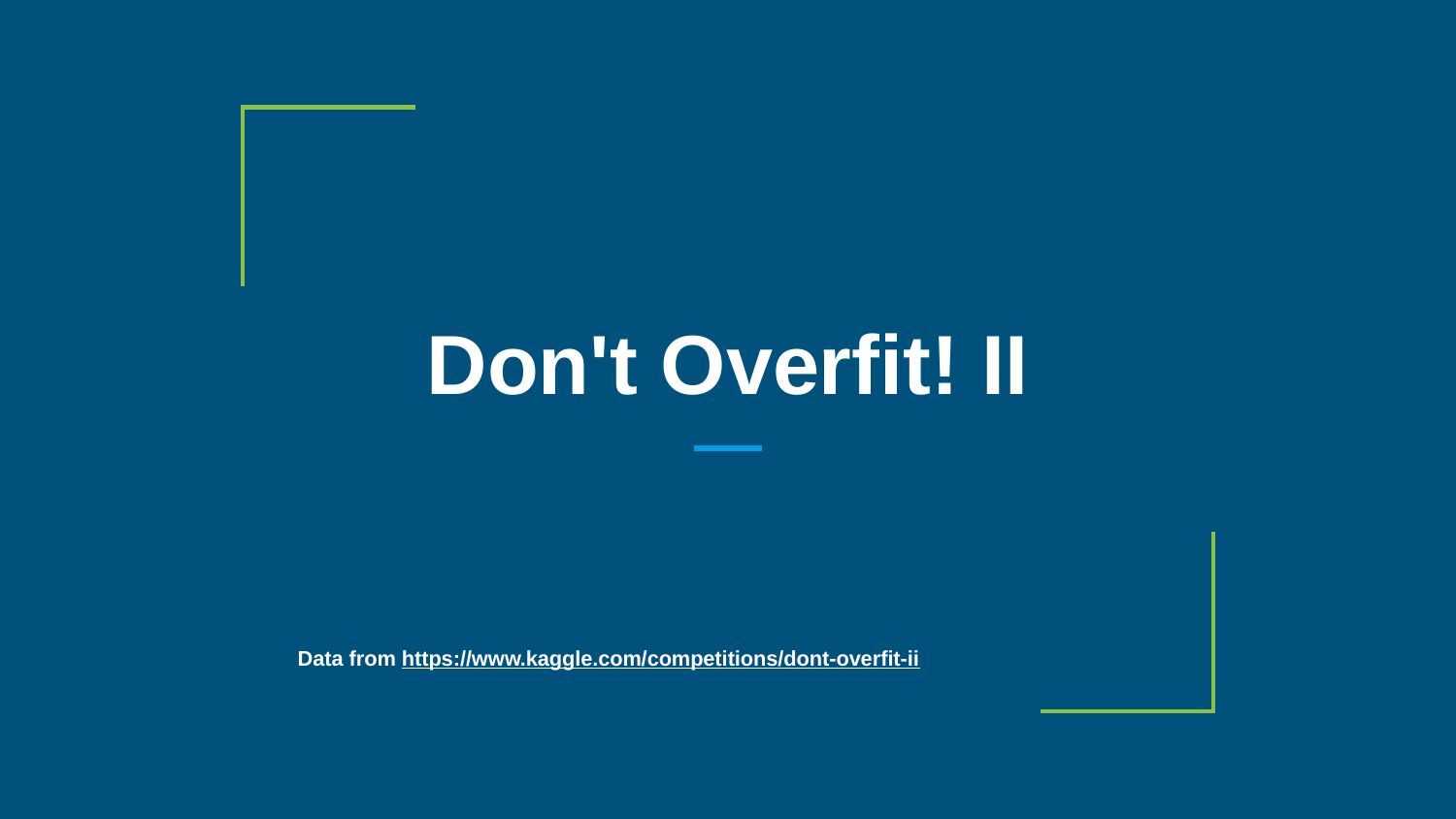

# Don't Overfit! II

Data from https://www.kaggle.com/competitions/dont-overfit-ii